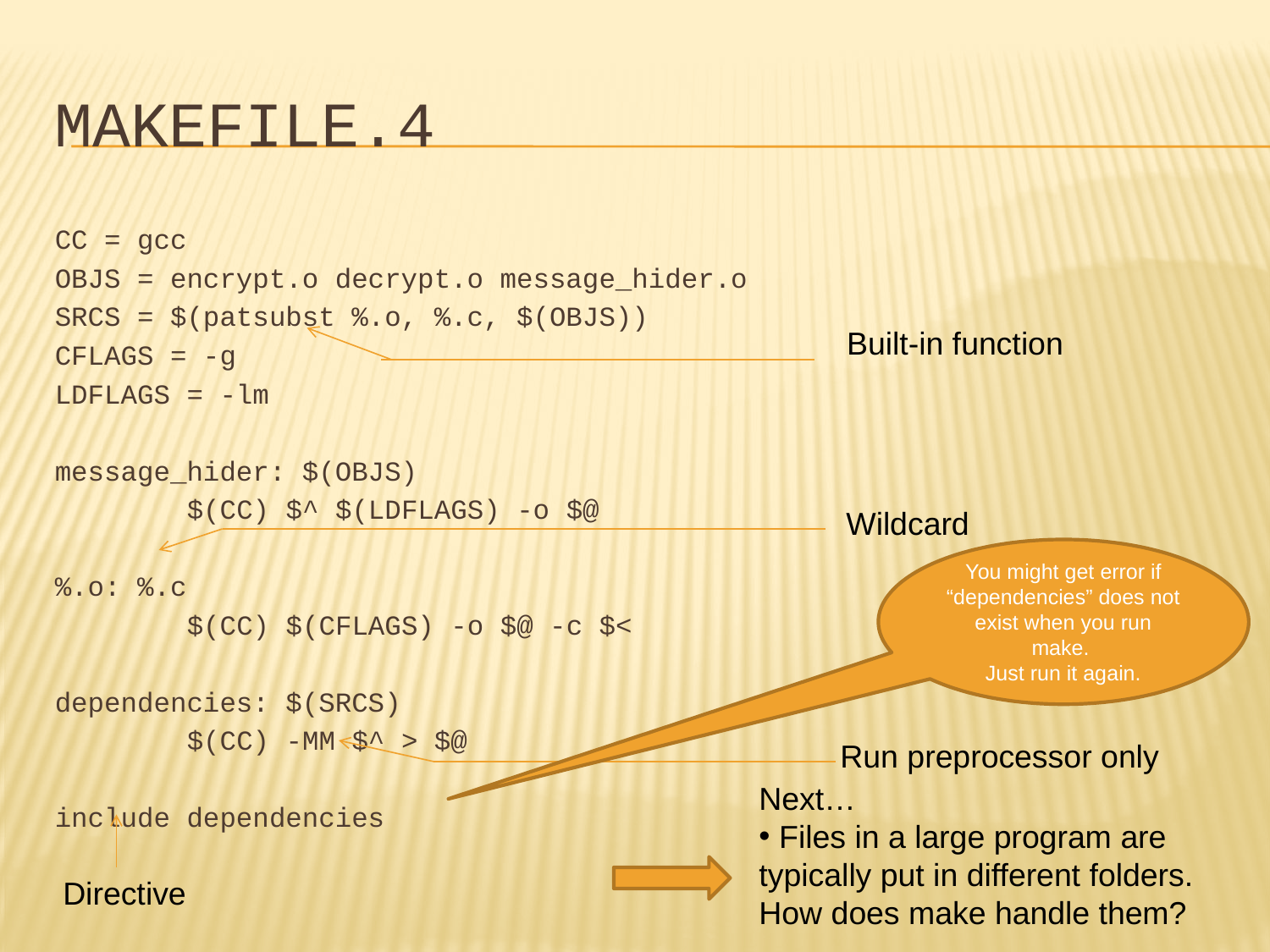

# Makefile.4
CC = gcc
OBJS = encrypt.o decrypt.o message_hider.o
SRCS = $(patsubst %.o, %.c, $(OBJS))
CFLAGS = -g
LDFLAGS = -lm

message_hider: $(OBJS)
        $(CC) $^ $(LDFLAGS) -o $@

%.o: %.c
        $(CC) $(CFLAGS) -o $@ -c $<

dependencies: $(SRCS)
        $(CC) -MM $^ > $@

include dependencies

Built-in function
Wildcard
You might get error if “dependencies” does not exist when you run make.
Just run it again.
Run preprocessor only
Next…
 Files in a large program are
typically put in different folders.
How does make handle them?

Directive